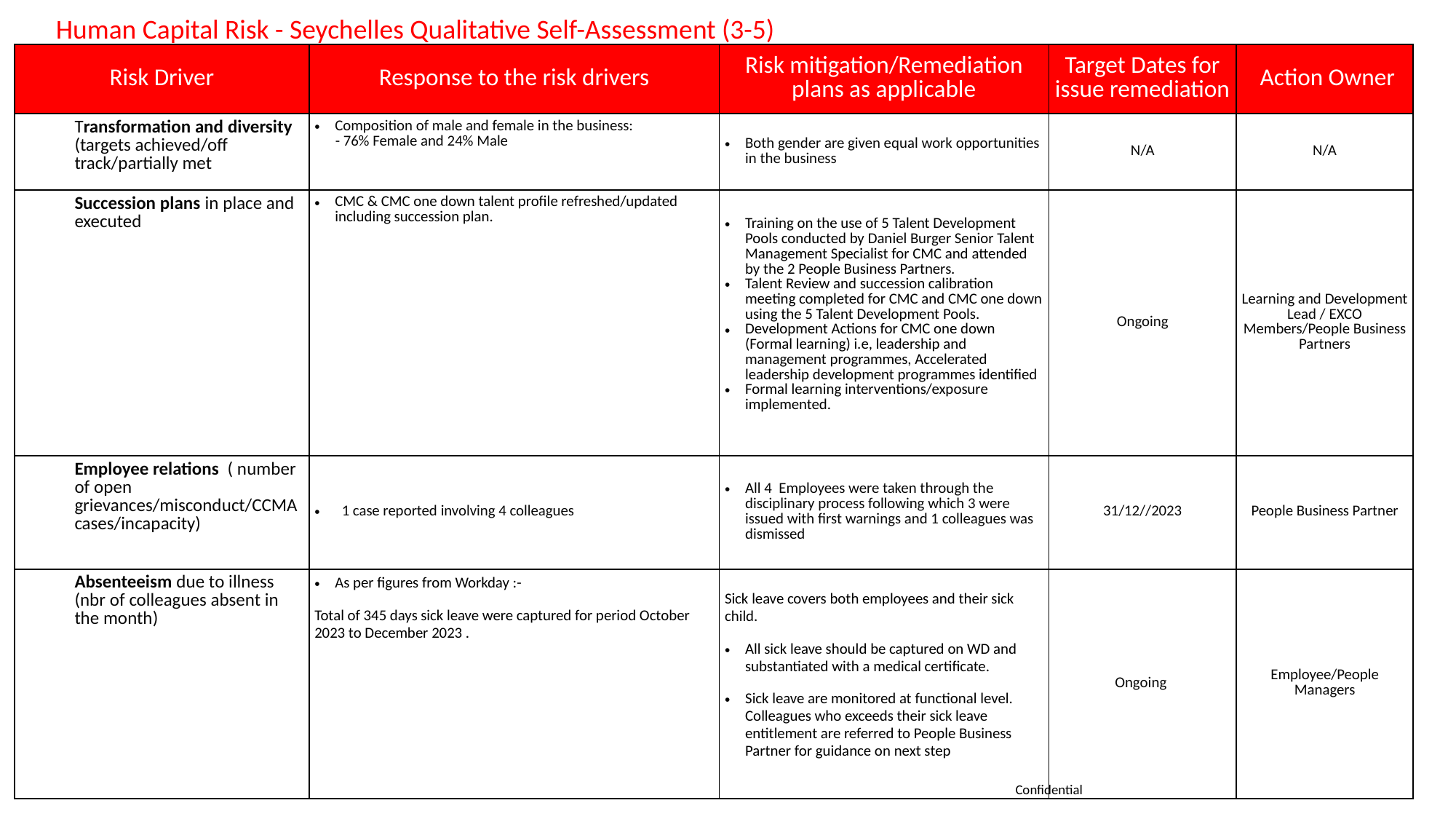

Human Capital Risk - Seychelles Qualitative Self-Assessment (3-5)
| Risk Driver | Response to the risk drivers | Risk mitigation/Remediation plans as applicable | Target Dates for issue remediation | Action Owner |
| --- | --- | --- | --- | --- |
| Transformation and diversity (targets achieved/off track/partially met | Composition of male and female in the business: - 76% Female and 24% Male | Both gender are given equal work opportunities in the business | N/A | N/A |
| Succession plans in place and executed | CMC & CMC one down talent profile refreshed/updated including succession plan. | Training on the use of 5 Talent Development Pools conducted by Daniel Burger Senior Talent Management Specialist for CMC and attended by the 2 People Business Partners. Talent Review and succession calibration meeting completed for CMC and CMC one down using the 5 Talent Development Pools. Development Actions for CMC one down (Formal learning) i.e, leadership and management programmes, Accelerated leadership development programmes identified Formal learning interventions/exposure implemented. | Ongoing | Learning and Development Lead / EXCO Members/People Business Partners |
| Employee relations ( number of open grievances/misconduct/CCMA cases/incapacity) | 1 case reported involving 4 colleagues | All 4 Employees were taken through the disciplinary process following which 3 were issued with first warnings and 1 colleagues was dismissed | 31/12//2023 | People Business Partner |
| Absenteeism due to illness (nbr of colleagues absent in the month) | As per figures from Workday :- Total of 345 days sick leave were captured for period October 2023 to December 2023 . | Sick leave covers both employees and their sick child. All sick leave should be captured on WD and substantiated with a medical certificate. Sick leave are monitored at functional level. Colleagues who exceeds their sick leave entitlement are referred to People Business Partner for guidance on next step | Ongoing | Employee/People Managers |
Confidential